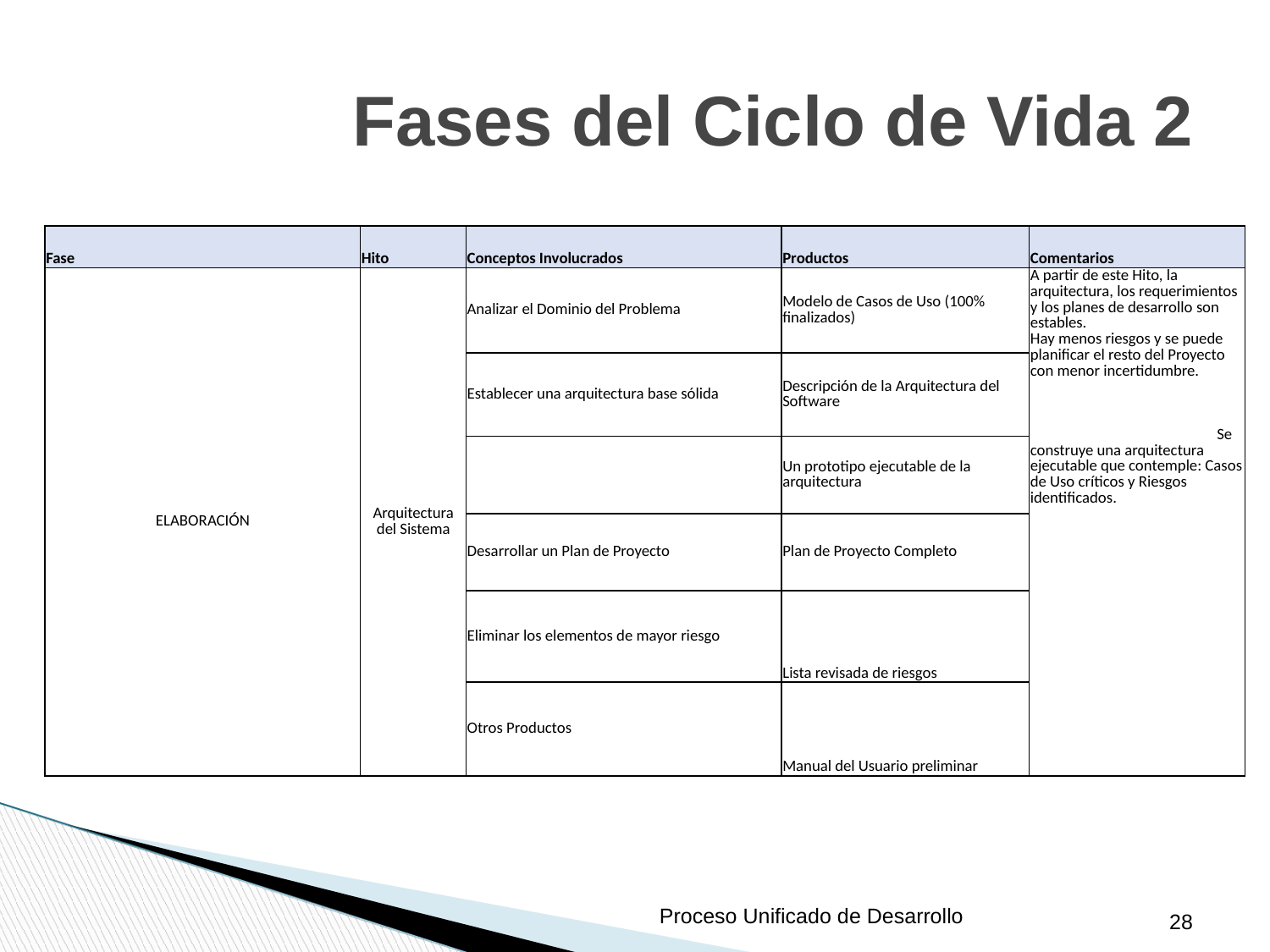

Fases del Ciclo de Vida 2
| Fase | Hito | Conceptos Involucrados | Productos | Comentarios |
| --- | --- | --- | --- | --- |
| ELABORACIÓN | Arquitectura del Sistema | Analizar el Dominio del Problema | Modelo de Casos de Uso (100% finalizados) | A partir de este Hito, la arquitectura, los requerimientos y los planes de desarrollo son estables. Hay menos riesgos y se puede planificar el resto del Proyecto con menor incertidumbre. Se construye una arquitectura ejecutable que contemple: Casos de Uso críticos y Riesgos identificados. |
|  |  | Establecer una arquitectura base sólida | Descripción de la Arquitectura del Software |  |
|  |  |  | Un prototipo ejecutable de la arquitectura |  |
|  |  | Desarrollar un Plan de Proyecto | Plan de Proyecto Completo |  |
|  |  | Eliminar los elementos de mayor riesgo | Lista revisada de riesgos |  |
|  |  | Otros Productos | Manual del Usuario preliminar |  |
28
Proceso Unificado de Desarrollo